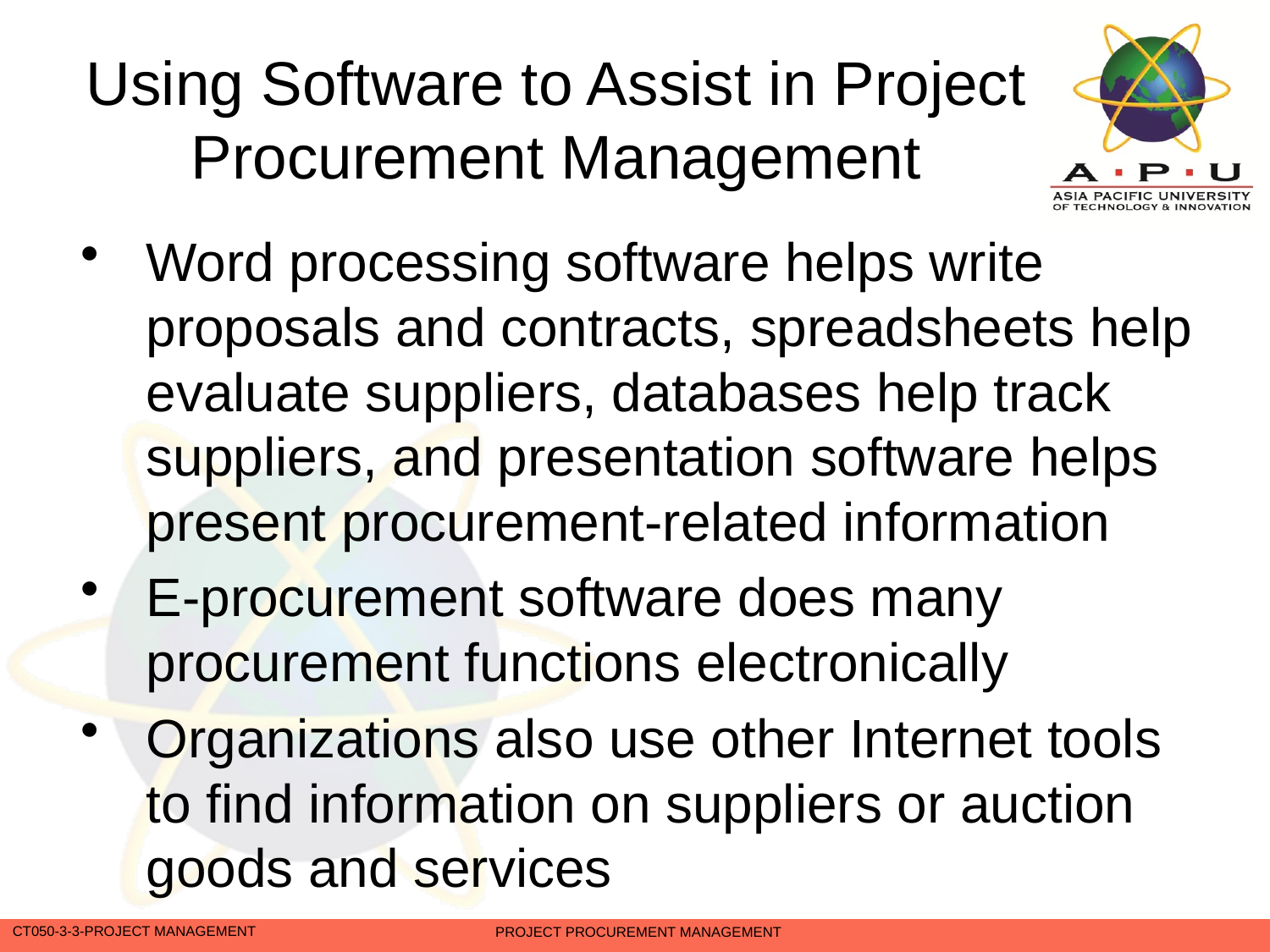

# Using Software to Assist in Project Procurement Management
Word processing software helps write proposals and contracts, spreadsheets help evaluate suppliers, databases help track suppliers, and presentation software helps present procurement-related information
E-procurement software does many procurement functions electronically
Organizations also use other Internet tools to find information on suppliers or auction goods and services